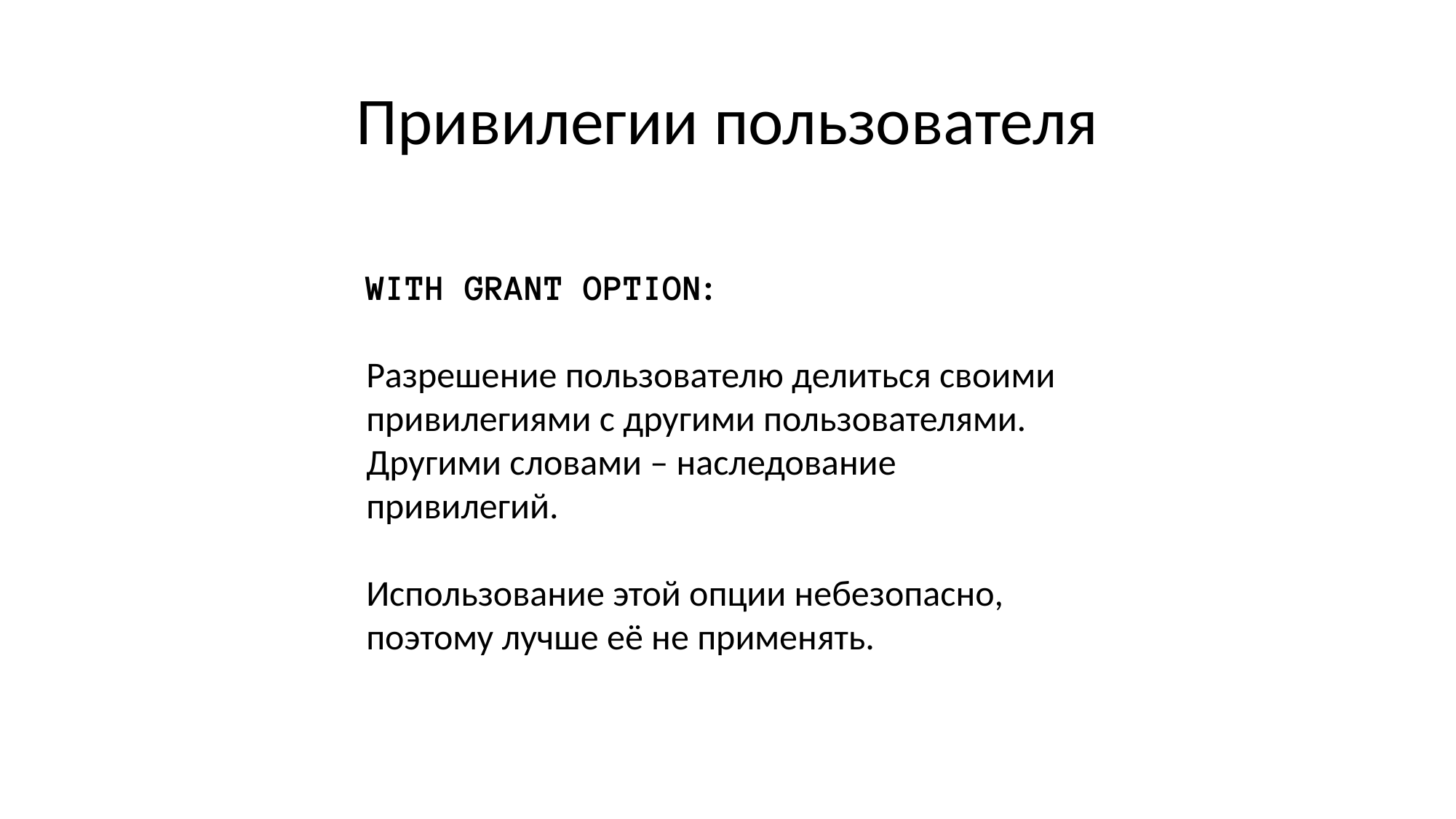

# Привилегии пользователя
WITH GRANT OPTION:

Разрешение пользователю делиться своими привилегиями с другими пользователями. Другими словами – наследование привилегий.

Использование этой опции небезопасно, поэтому лучше её не применять.